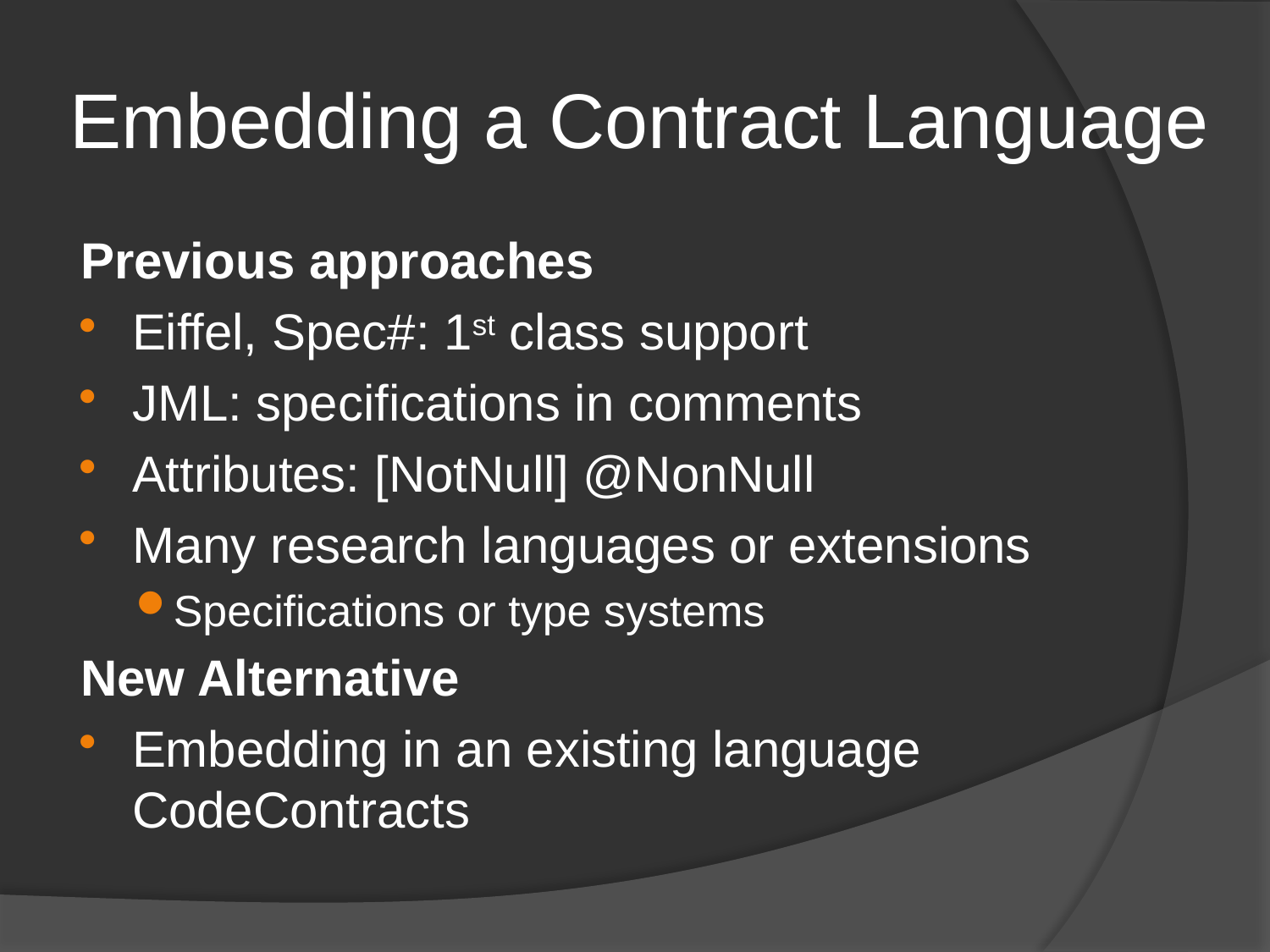

# Embedding a Contract Language
Previous approaches
Eiffel, Spec#: 1st class support
JML: specifications in comments
Attributes: [NotNull] @NonNull
Many research languages or extensions
Specifications or type systems
New Alternative
Embedding in an existing language
CodeContracts